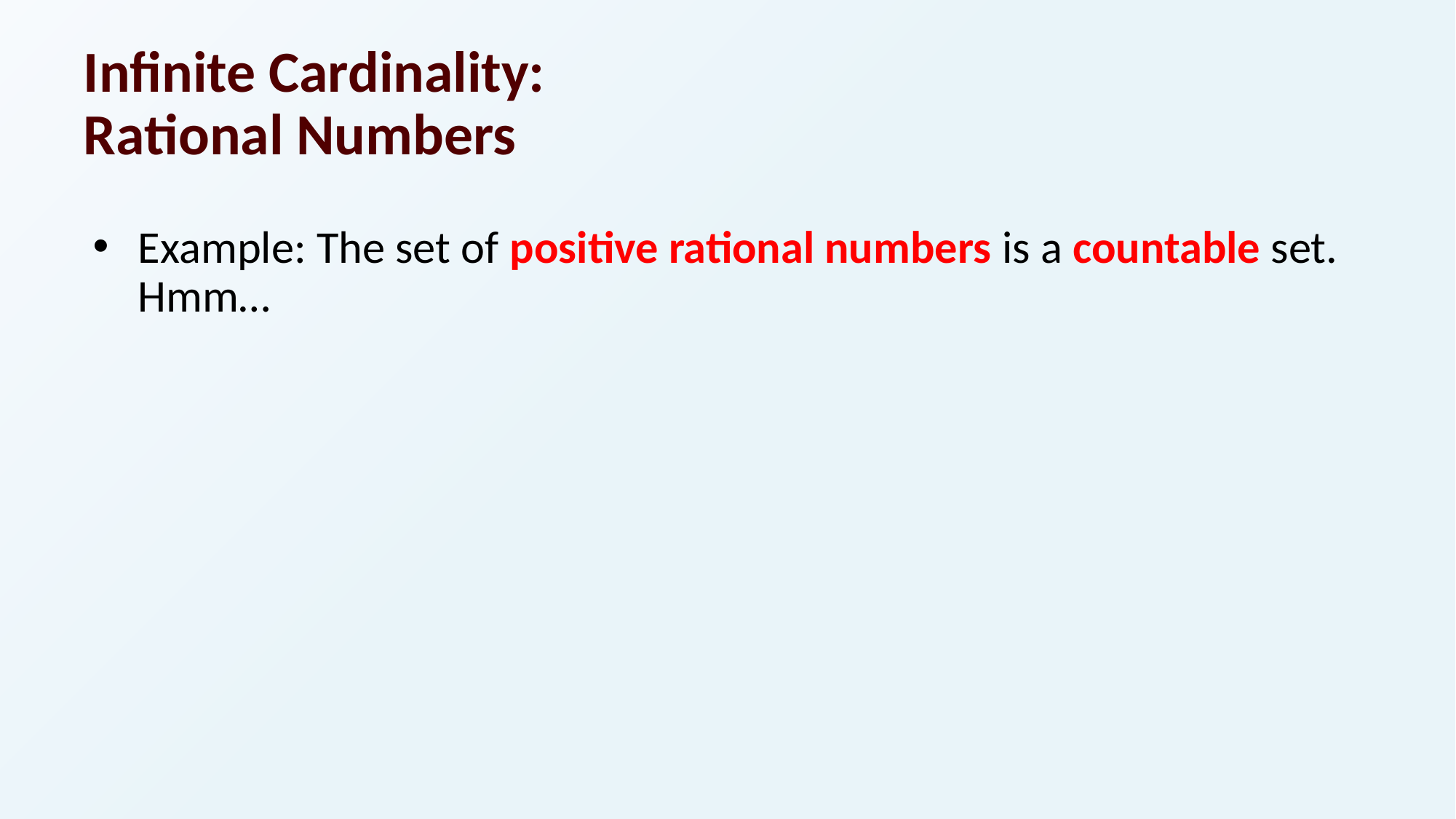

# Infinite Cardinality: Rational Numbers
Example: The set of positive rational numbers is a countable set. Hmm…